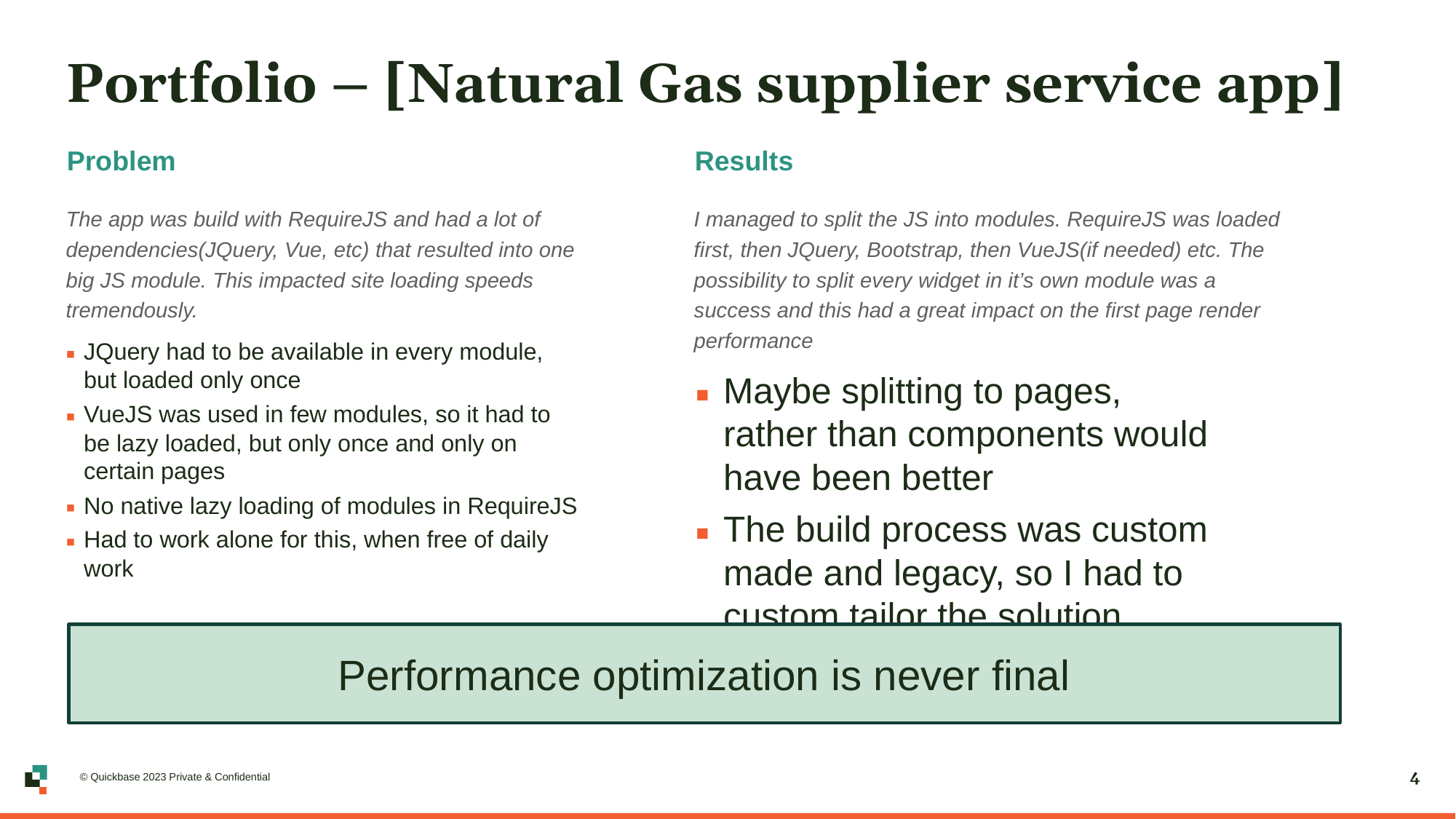

# Portfolio – [Natural Gas supplier service app]
Problem
Results
The app was build with RequireJS and had a lot of dependencies(JQuery, Vue, etc) that resulted into one big JS module. This impacted site loading speeds tremendously.
I managed to split the JS into modules. RequireJS was loaded first, then JQuery, Bootstrap, then VueJS(if needed) etc. The possibility to split every widget in it’s own module was a success and this had a great impact on the first page render performance
JQuery had to be available in every module, but loaded only once
VueJS was used in few modules, so it had to be lazy loaded, but only once and only on certain pages
No native lazy loading of modules in RequireJS
Had to work alone for this, when free of daily work
Maybe splitting to pages, rather than components would have been better
The build process was custom made and legacy, so I had to custom tailor the solution

Performance optimization is never final
© Quickbase 2023 Private & Confidential
4